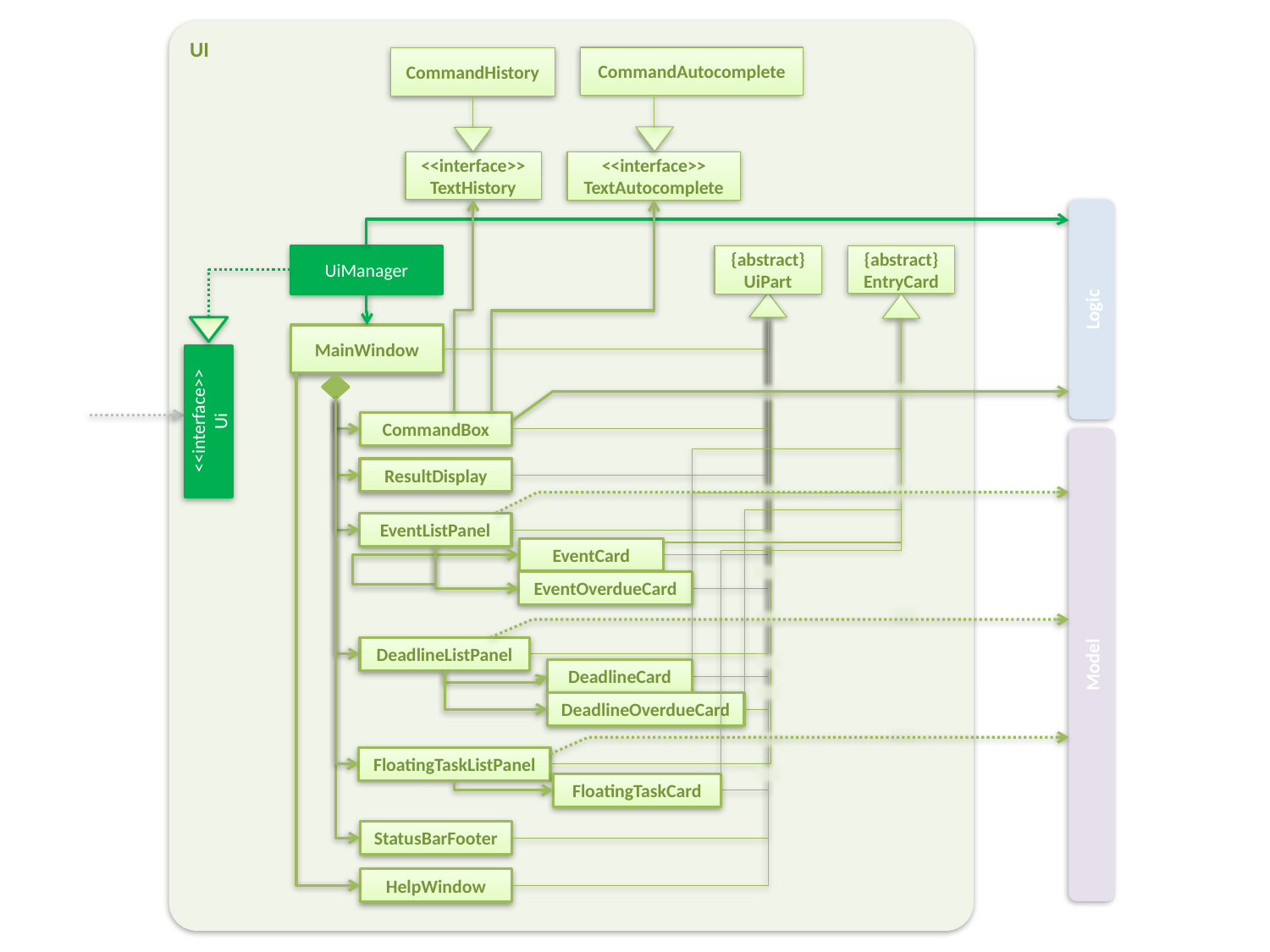

UI
CommandAutocomplete
CommandHistory

<<interface>>
TextHistory
<<interface>>
TextAutocomplete
{abstract}
EntryCard
UiManager
{abstract}
UiPart
Logic

MainWindow

<<interface>>
Ui
CommandBox
ResultDisplay

EventListPanel

EventCard

EventOverdueCard

DeadlineListPanel
Model

DeadlineCard

DeadlineOverdueCard

FloatingTaskListPanel

FloatingTaskCard
StatusBarFooter
HelpWindow